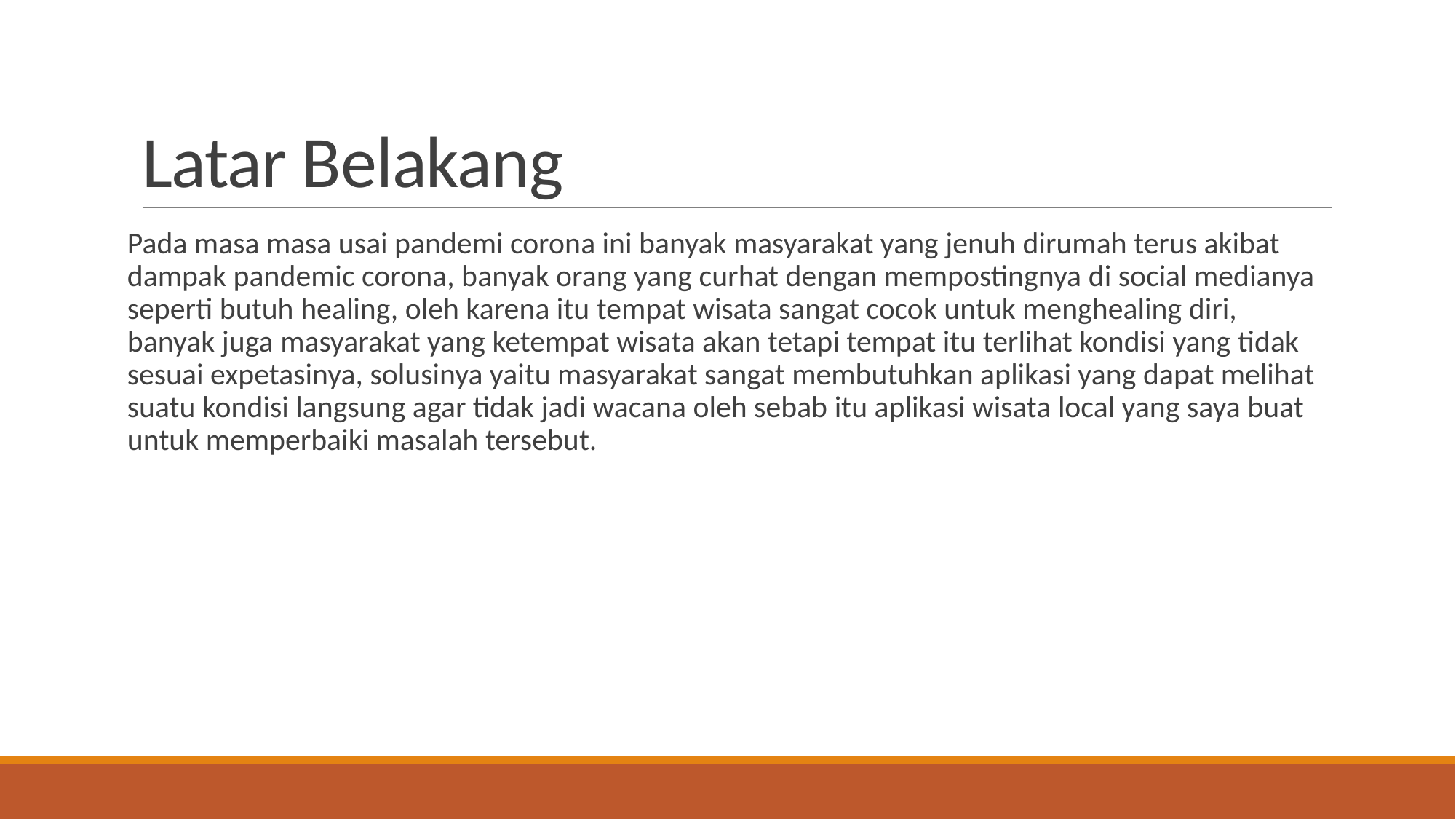

# Latar Belakang
Pada masa masa usai pandemi corona ini banyak masyarakat yang jenuh dirumah terus akibat dampak pandemic corona, banyak orang yang curhat dengan mempostingnya di social medianya seperti butuh healing, oleh karena itu tempat wisata sangat cocok untuk menghealing diri, banyak juga masyarakat yang ketempat wisata akan tetapi tempat itu terlihat kondisi yang tidak sesuai expetasinya, solusinya yaitu masyarakat sangat membutuhkan aplikasi yang dapat melihat suatu kondisi langsung agar tidak jadi wacana oleh sebab itu aplikasi wisata local yang saya buat untuk memperbaiki masalah tersebut.